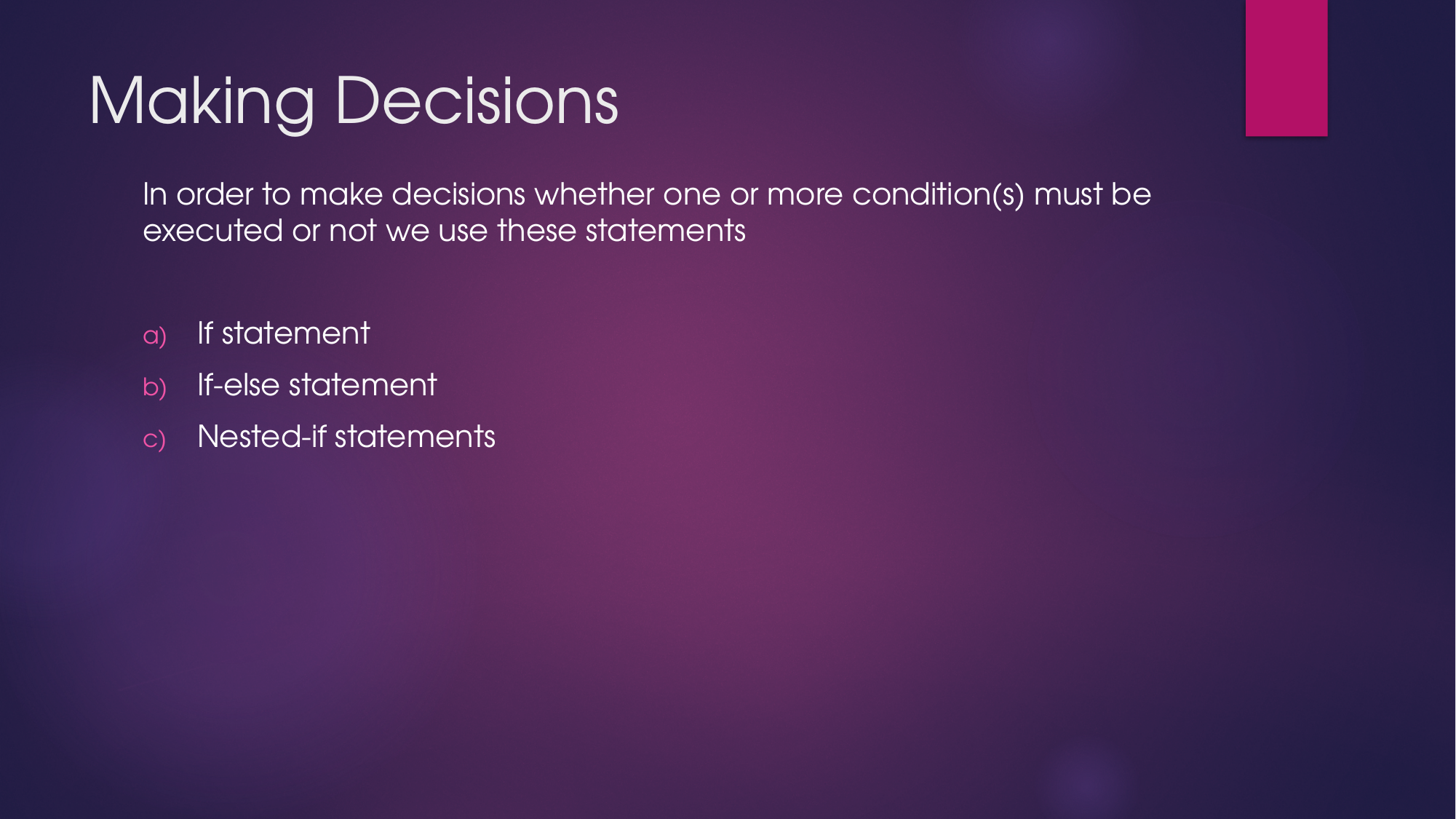

# Making Decisions
In order to make decisions whether one or more condition(s) must be executed or not we use these statements

If statement
If-else statement
Nested-if statements